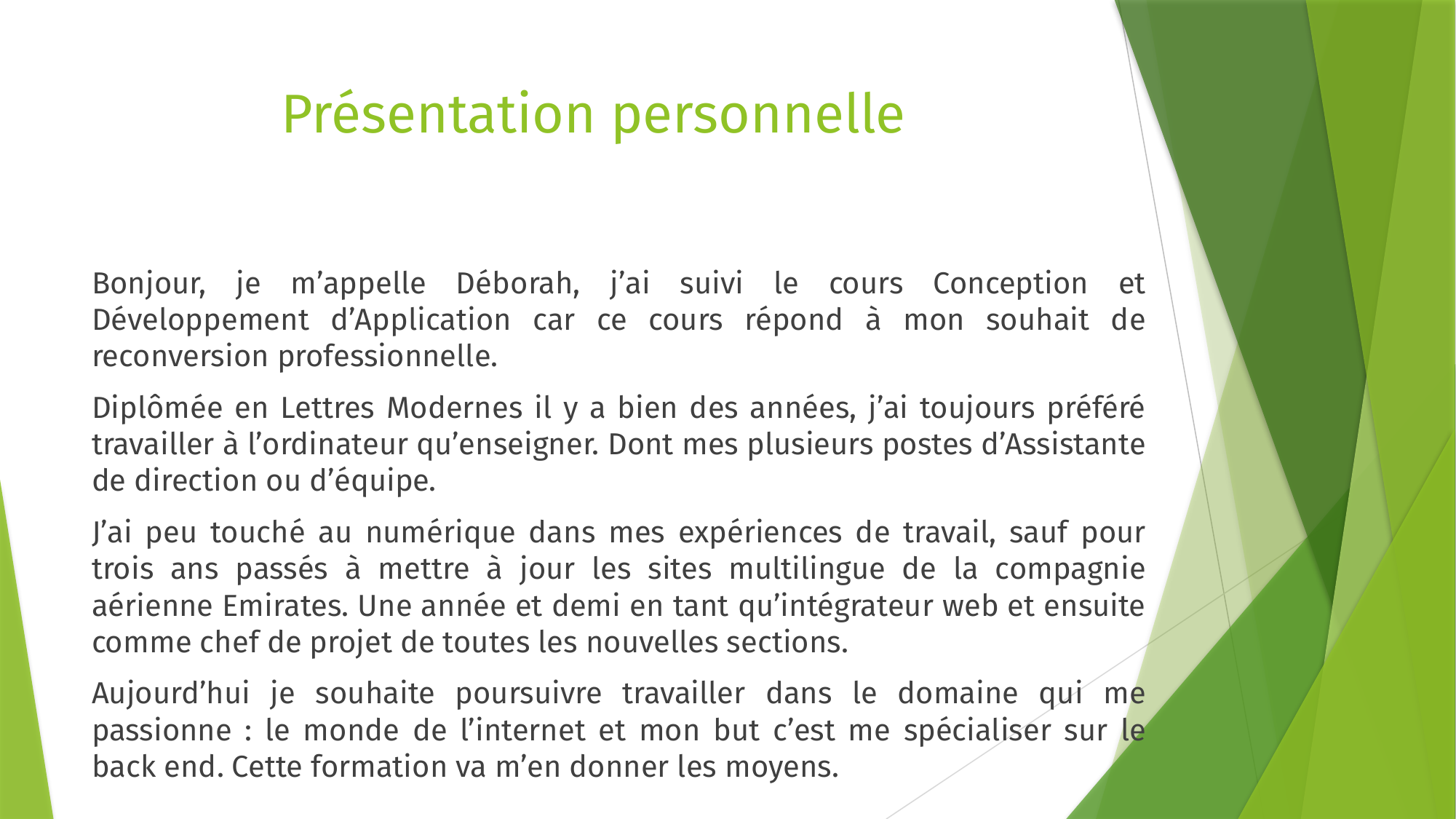

# Présentation personnelle
Bonjour, je m’appelle Déborah, j’ai suivi le cours Conception et Développement d’Application car ce cours répond à mon souhait de reconversion professionnelle.
Diplômée en Lettres Modernes il y a bien des années, j’ai toujours préféré travailler à l’ordinateur qu’enseigner. Dont mes plusieurs postes d’Assistante de direction ou d’équipe.
J’ai peu touché au numérique dans mes expériences de travail, sauf pour trois ans passés à mettre à jour les sites multilingue de la compagnie aérienne Emirates. Une année et demi en tant qu’intégrateur web et ensuite comme chef de projet de toutes les nouvelles sections.
Aujourd’hui je souhaite poursuivre travailler dans le domaine qui me passionne : le monde de l’internet et mon but c’est me spécialiser sur le back end. Cette formation va m’en donner les moyens.